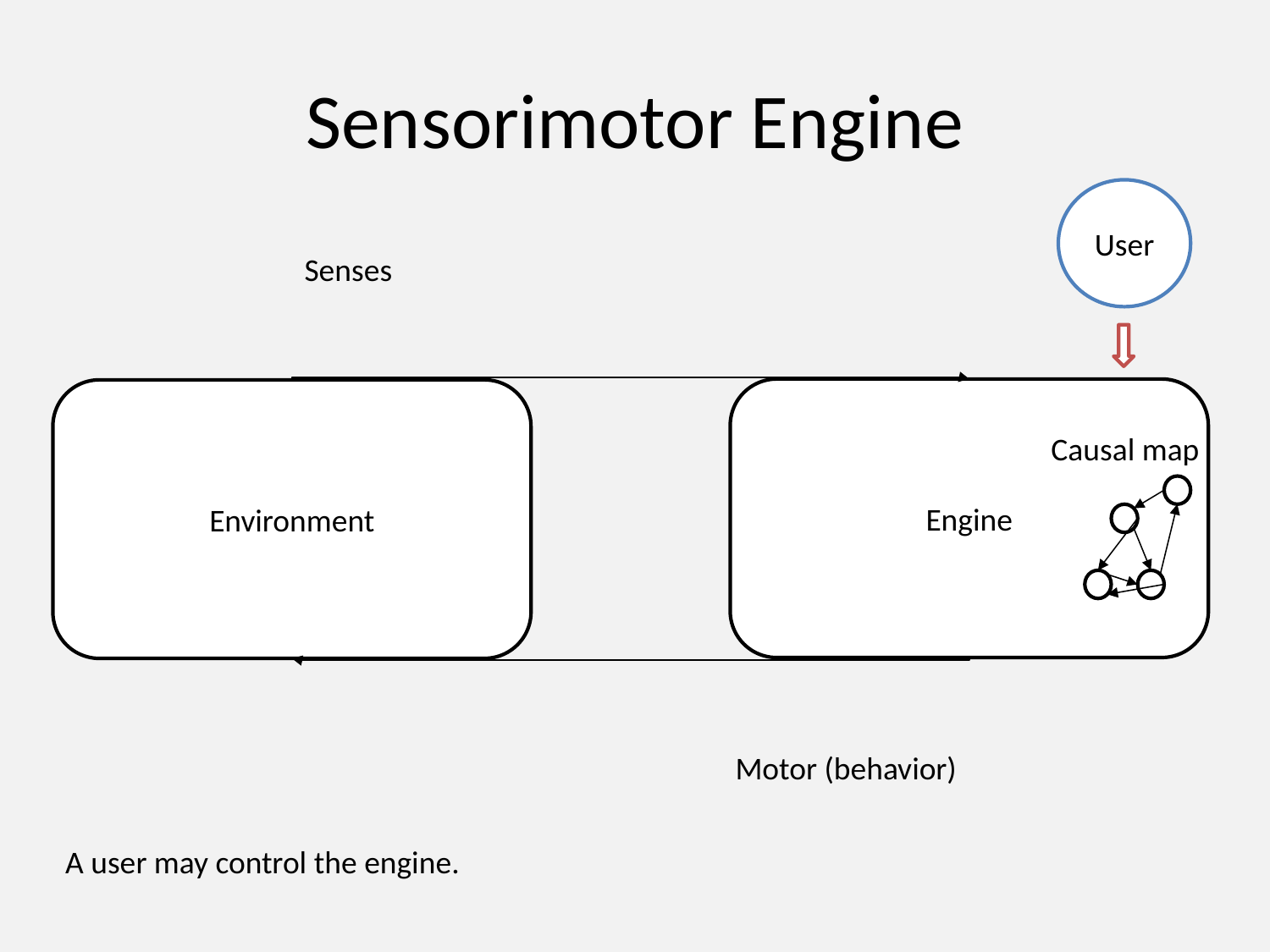

# Sensorimotor Engine
User
Senses

Engine
Environment
Causal map

Motor (behavior)
A user may control the engine.